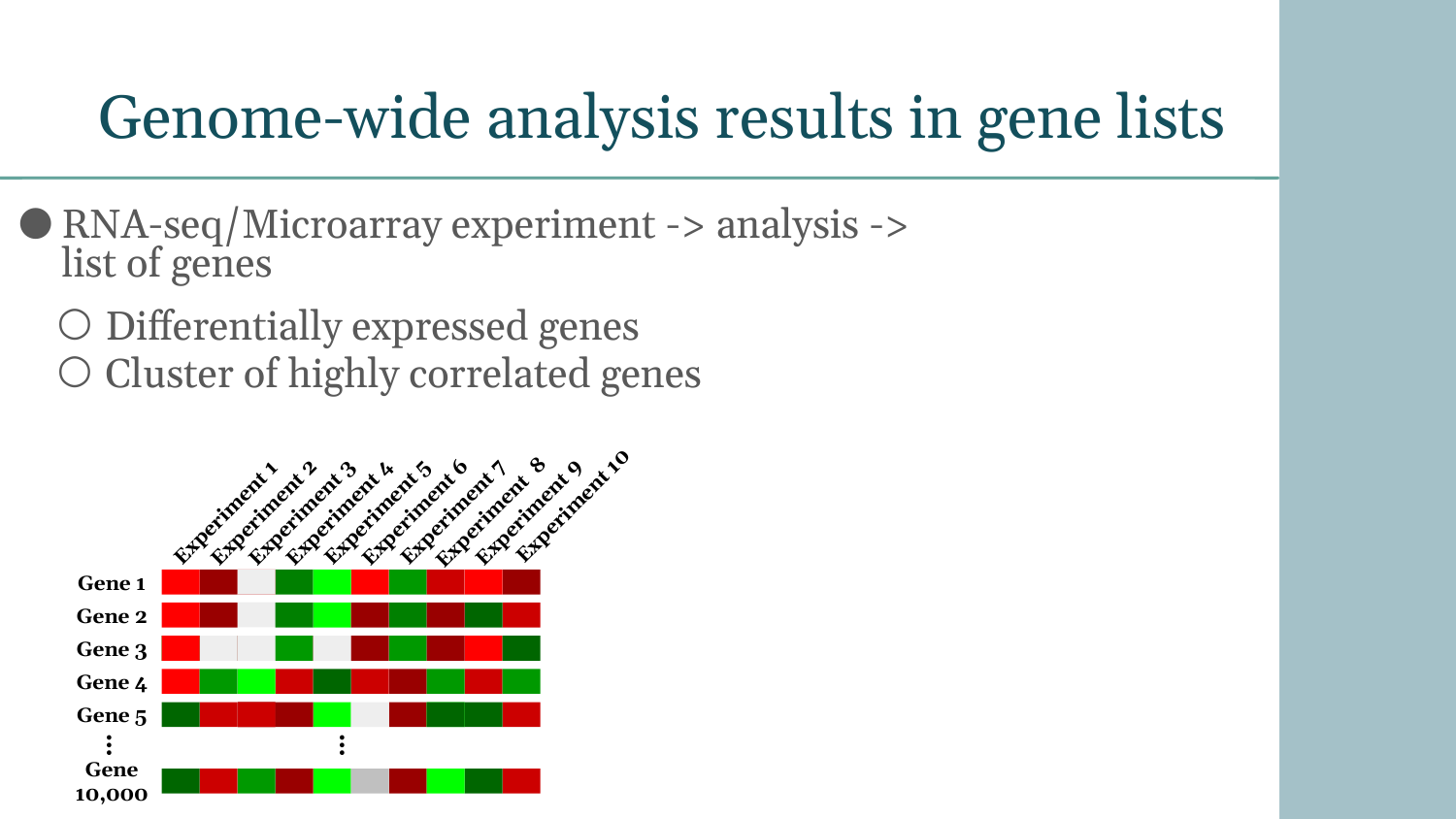

# Genome-wide analysis results in gene lists

RNA-seq/Microarray experiment -> analysis -> list of genes
Differentially expressed genes
Cluster of highly correlated genes

Experiment 10
Experiment 4
Experiment 5
Experiment 6
Experiment 7
Experiment 1
Experiment 2
Experiment 3
Experiment  8
Experiment 9
Gene 1

Gene 2

Gene 3

Gene 4

Gene 5

…
…
Gene 10,000